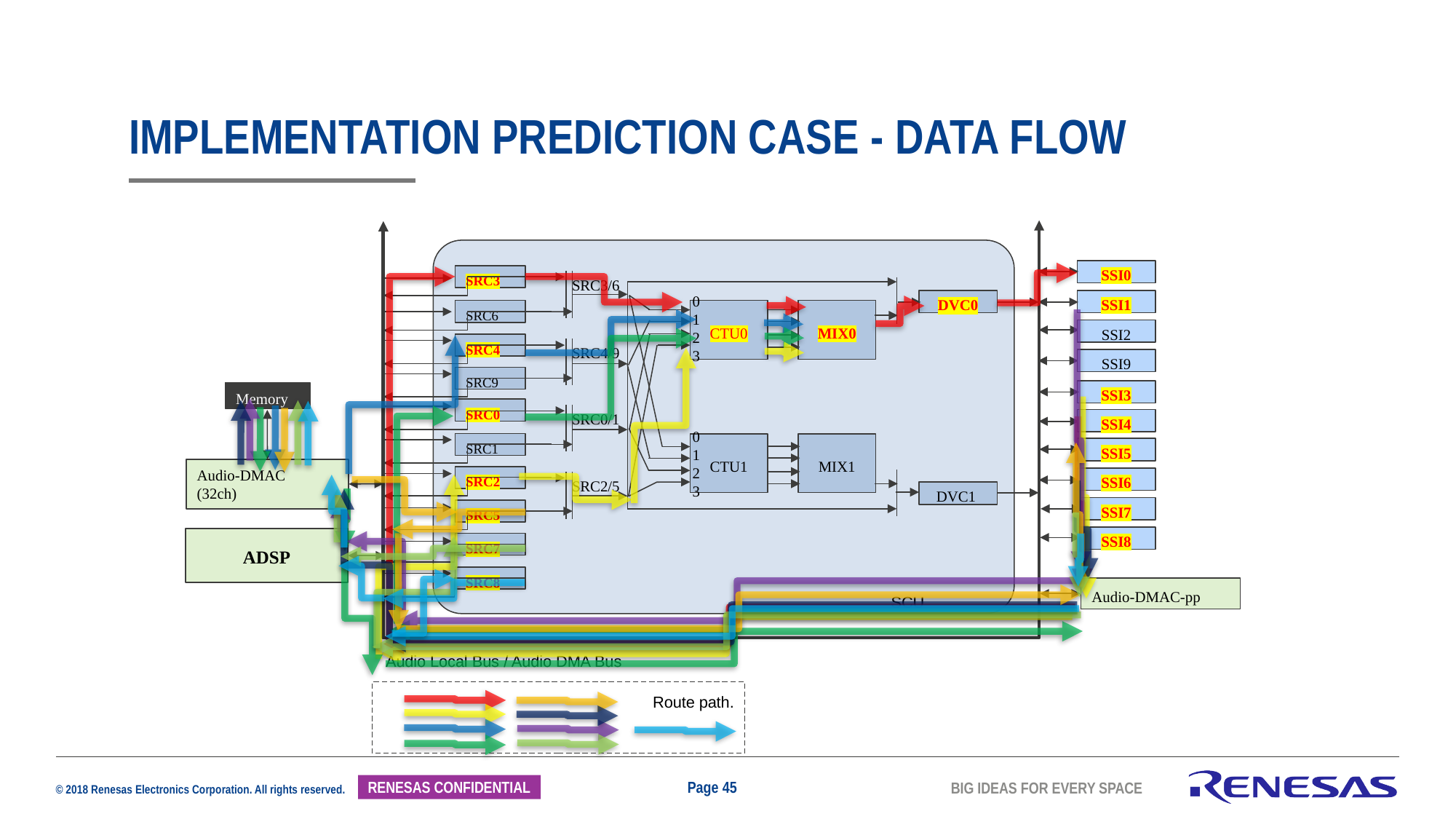

# Implementation prediction case - Data Flow

SSI0
SRC3/6
SRC3
0
1
2
3
SSI1
DVC0
CTU0
MIX0
SRC6
SSI2
SRC4/9
SRC4
SSI9
SRC9
SSI3
Memory
SRC0/1
SRC0
SSI4
0
1
2
3
SRC1
CTU1
MIX1
SSI5
Audio-DMAC
(32ch)
SRC2/5
SRC2
SSI6
DVC1
SSI7
SRC5
SSI8
ADSP
SRC7
SRC8
Audio-DMAC-pp
SCU

Audio Local Bus / Audio DMA Bus
Route path.

Page 45